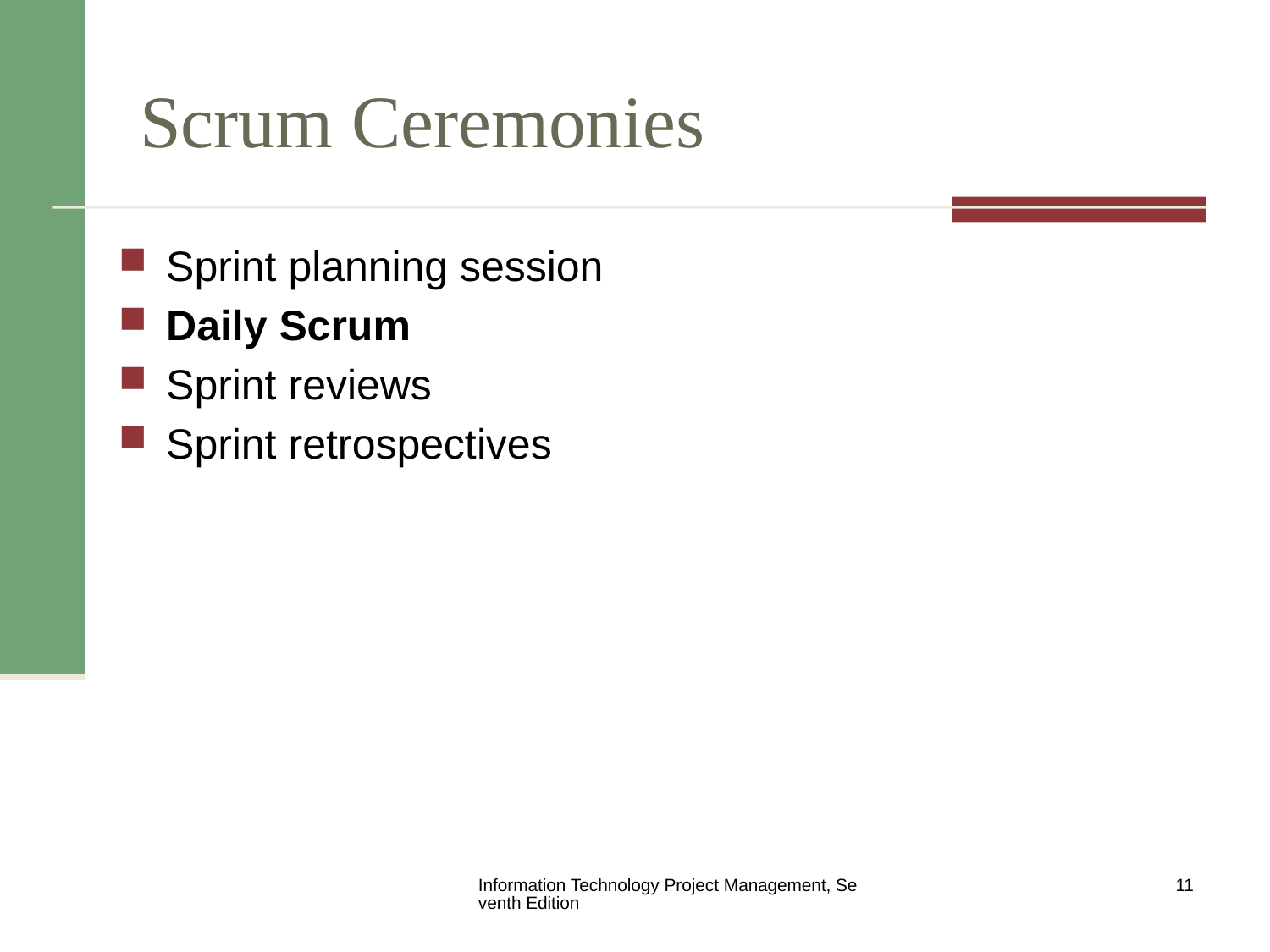

# Scrum Ceremonies
Sprint planning session
Daily Scrum
Sprint reviews
Sprint retrospectives
11
Information Technology Project Management, Seventh Edition